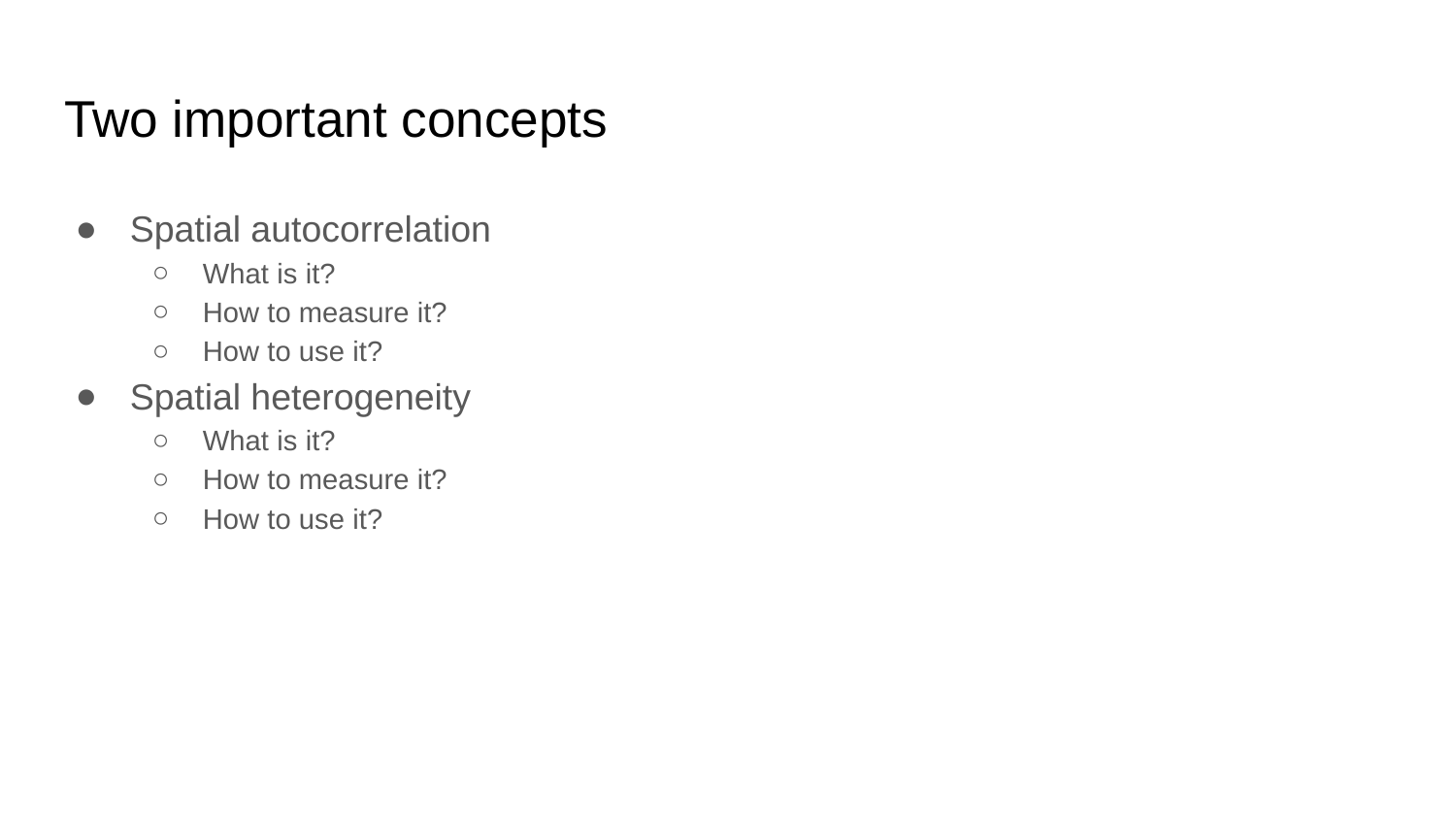

# Two important concepts
Spatial autocorrelation
What is it?
How to measure it?
How to use it?
Spatial heterogeneity
What is it?
How to measure it?
How to use it?